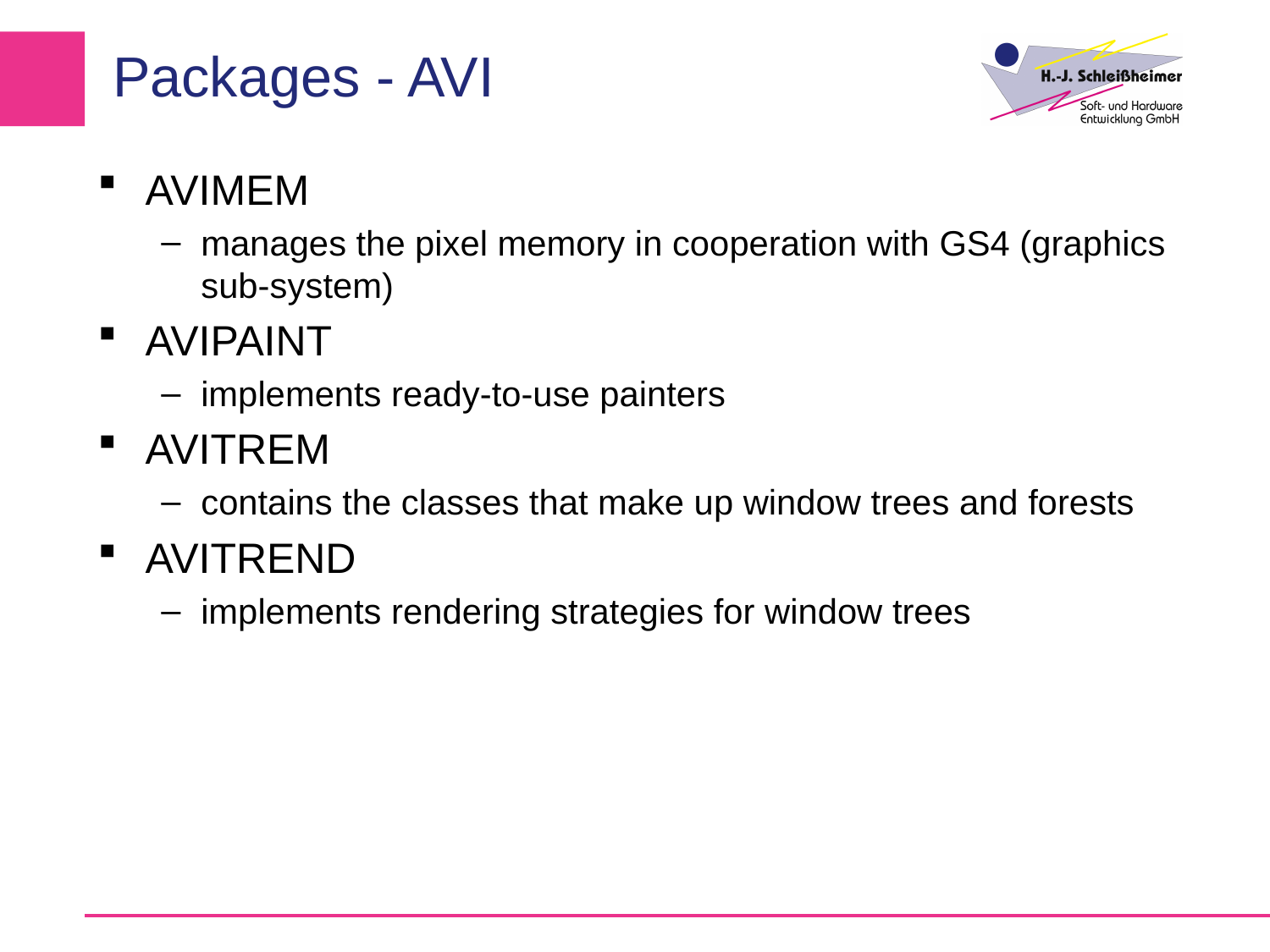

# Packages - AVI
AVIMEM
manages the pixel memory in cooperation with GS4 (graphics sub-system)
AVIPAINT
implements ready-to-use painters
AVITREM
contains the classes that make up window trees and forests
AVITREND
implements rendering strategies for window trees